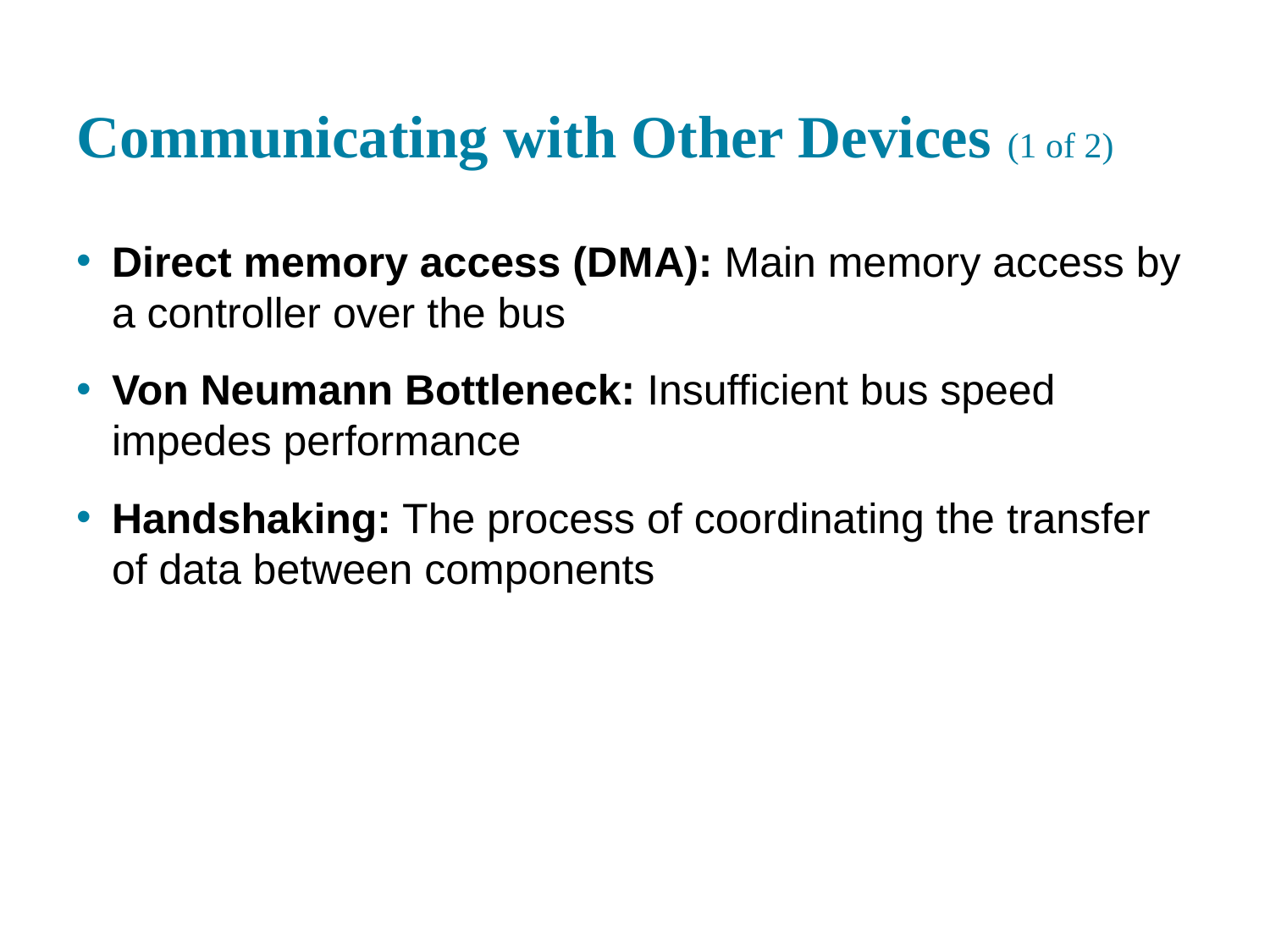

# Communicating with Other Devices (1 of 2)
Direct memory access (D M A): Main memory access by a controller over the bus
Von Neumann Bottleneck: Insufficient bus speed impedes performance
Handshaking: The process of coordinating the transfer of data between components